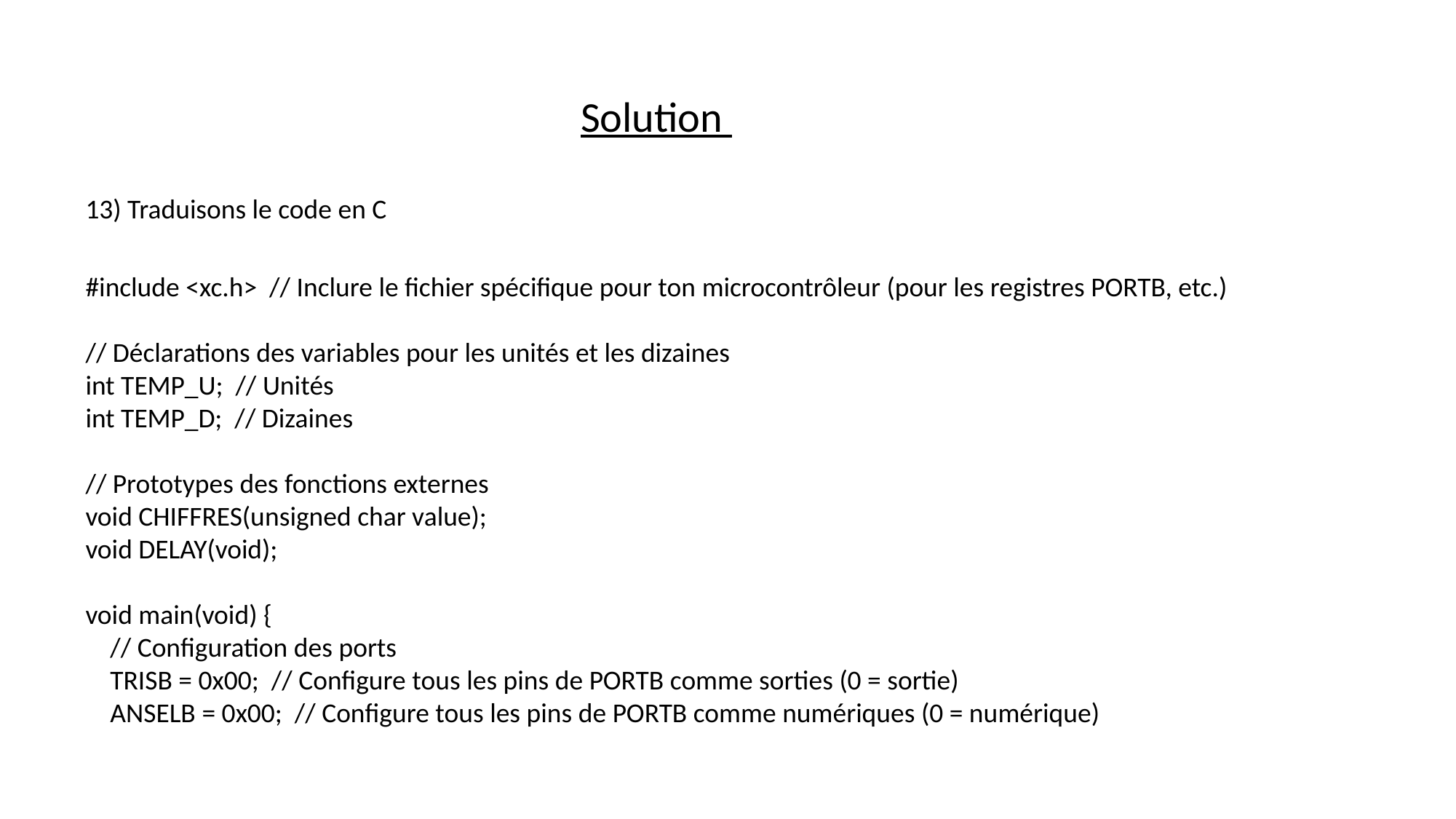

Solution

13) Traduisons le code en C

#include <xc.h>  // Inclure le fichier spécifique pour ton microcontrôleur (pour les registres PORTB, etc.)

// Déclarations des variables pour les unités et les dizaines
int TEMP_U;  // Unités
int TEMP_D;  // Dizaines

// Prototypes des fonctions externes
void CHIFFRES(unsigned char value);
void DELAY(void);

void main(void) {
    // Configuration des ports
    TRISB = 0x00;  // Configure tous les pins de PORTB comme sorties (0 = sortie)
    ANSELB = 0x00;  // Configure tous les pins de PORTB comme numériques (0 = numérique)